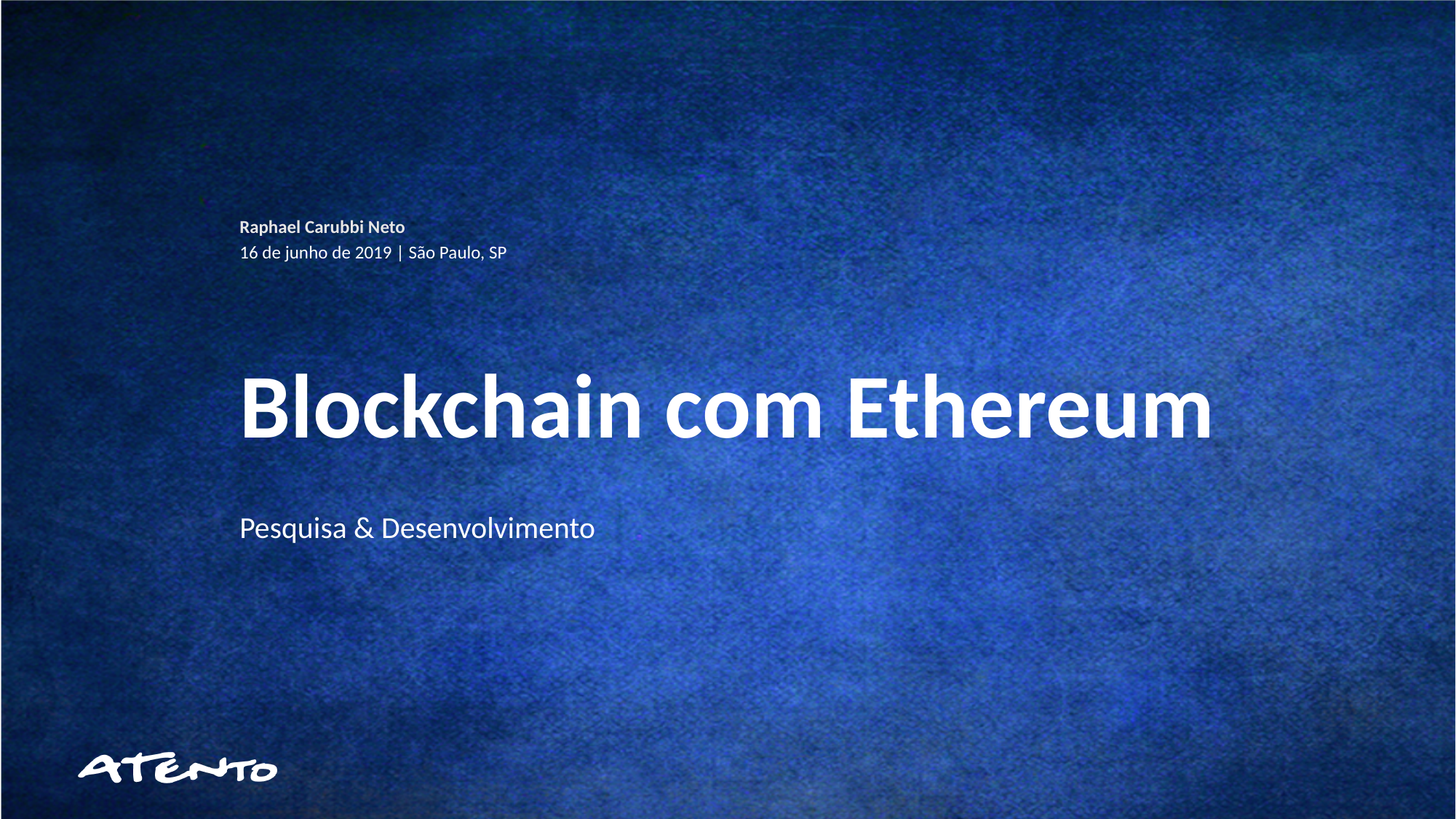

Raphael Carubbi Neto
16 de junho de 2019 | São Paulo, SP
Blockchain com Ethereum
Pesquisa & Desenvolvimento